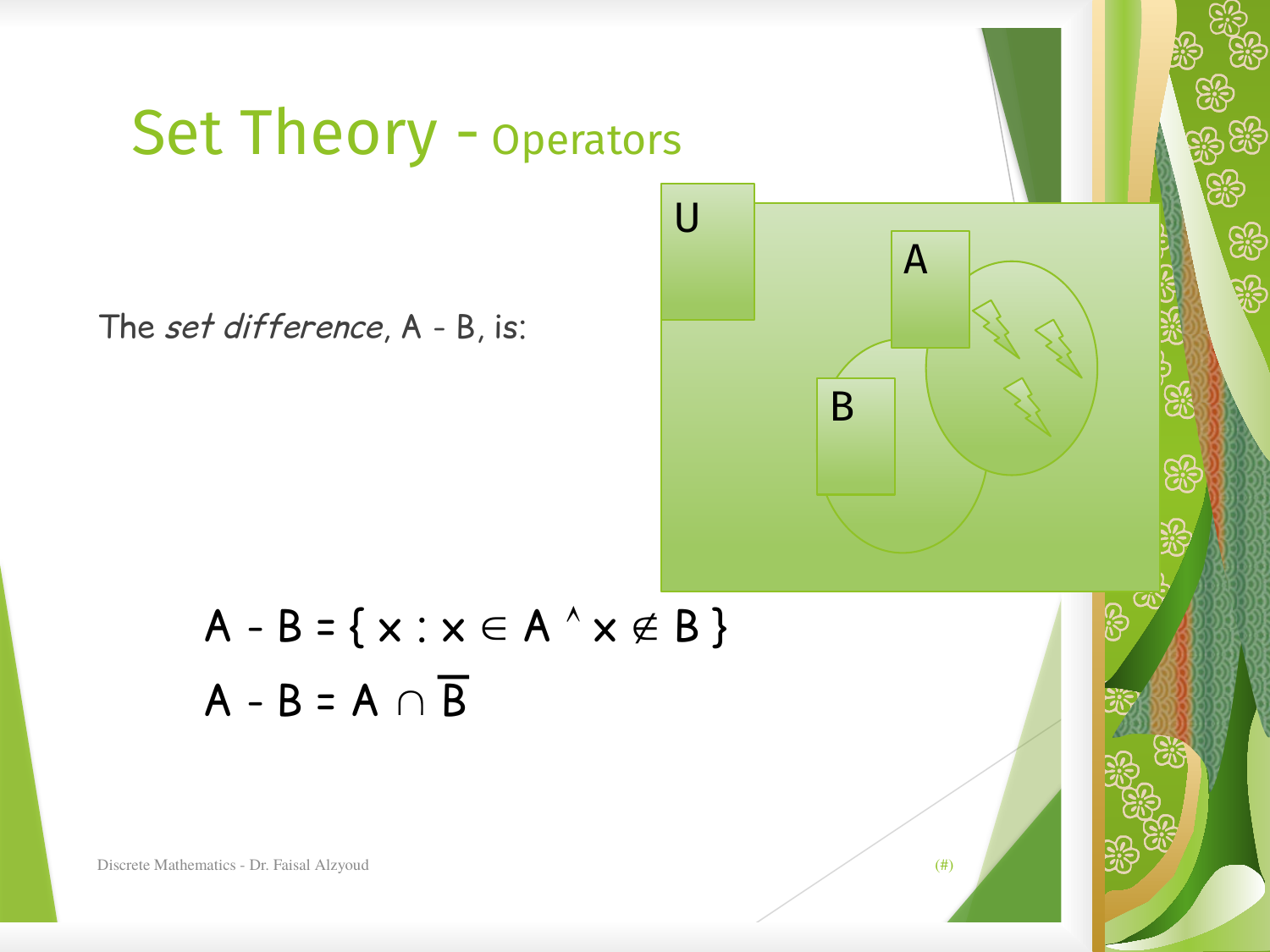

# Set Theory - Operators
U

A

B

The set difference, A - B, is:

A - B = { x : x ∈ A ∧ x ∉ B }
A - B = A ∩ B

Discrete Mathematics - Dr. Faisal Alzyoud
(#)